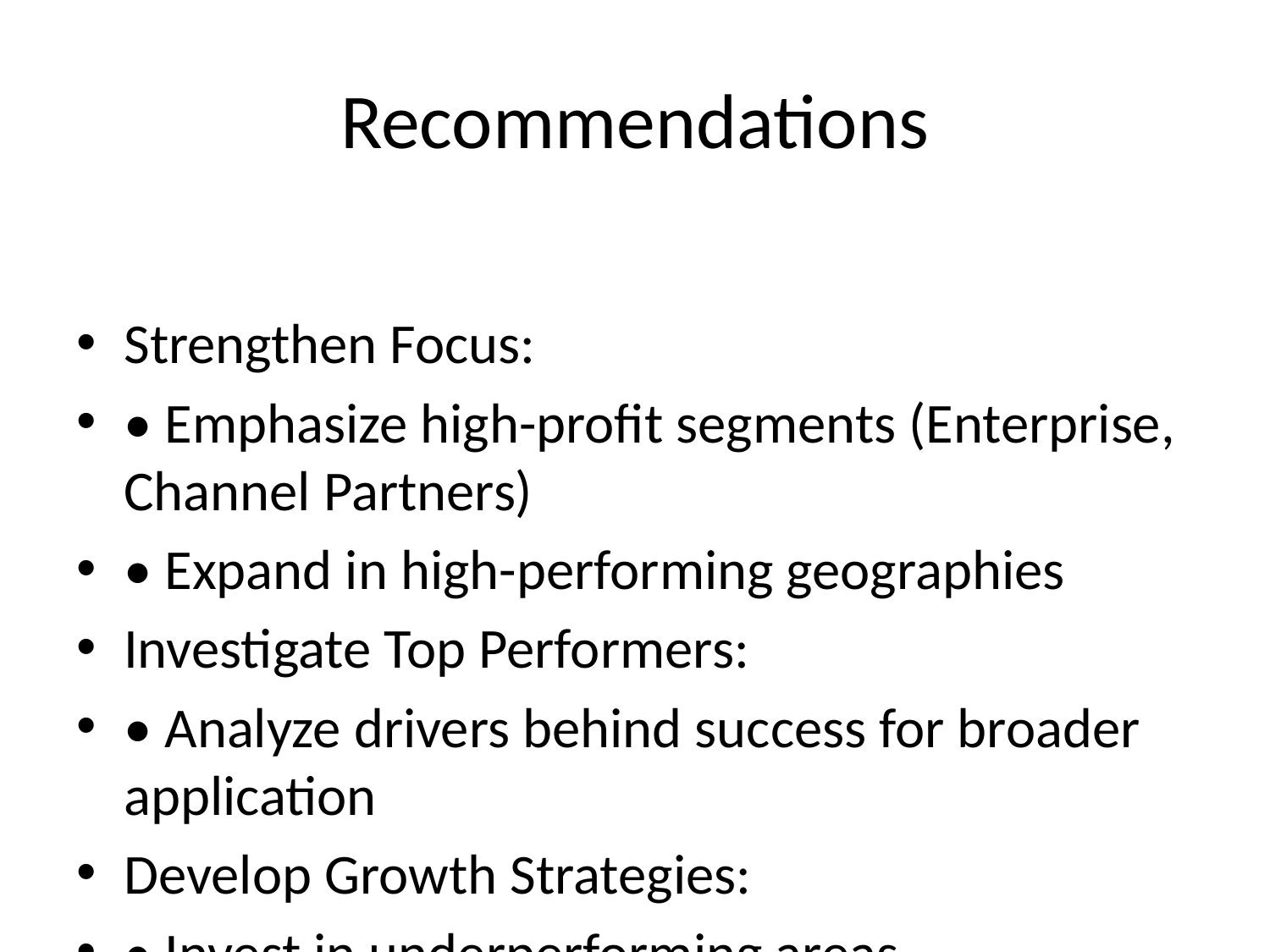

# Recommendations

Strengthen Focus:
• Emphasize high-profit segments (Enterprise, Channel Partners)
• Expand in high-performing geographies
Investigate Top Performers:
• Analyze drivers behind success for broader application
Develop Growth Strategies:
• Invest in underperforming areas